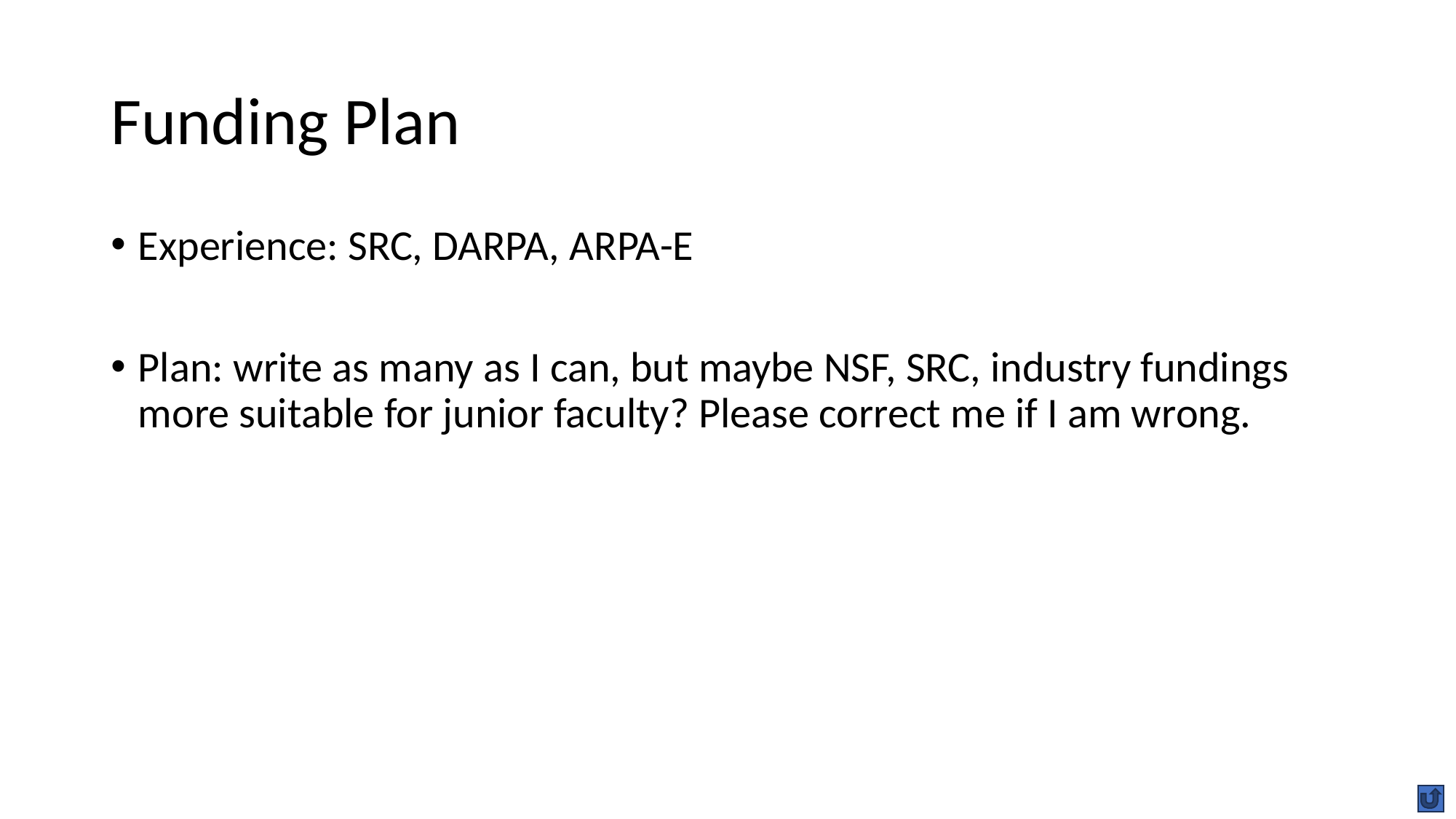

# Funding Plan
Experience: SRC, DARPA, ARPA-E

Plan: write as many as I can, but maybe NSF, SRC, industry fundings more suitable for junior faculty? Please correct me if I am wrong.